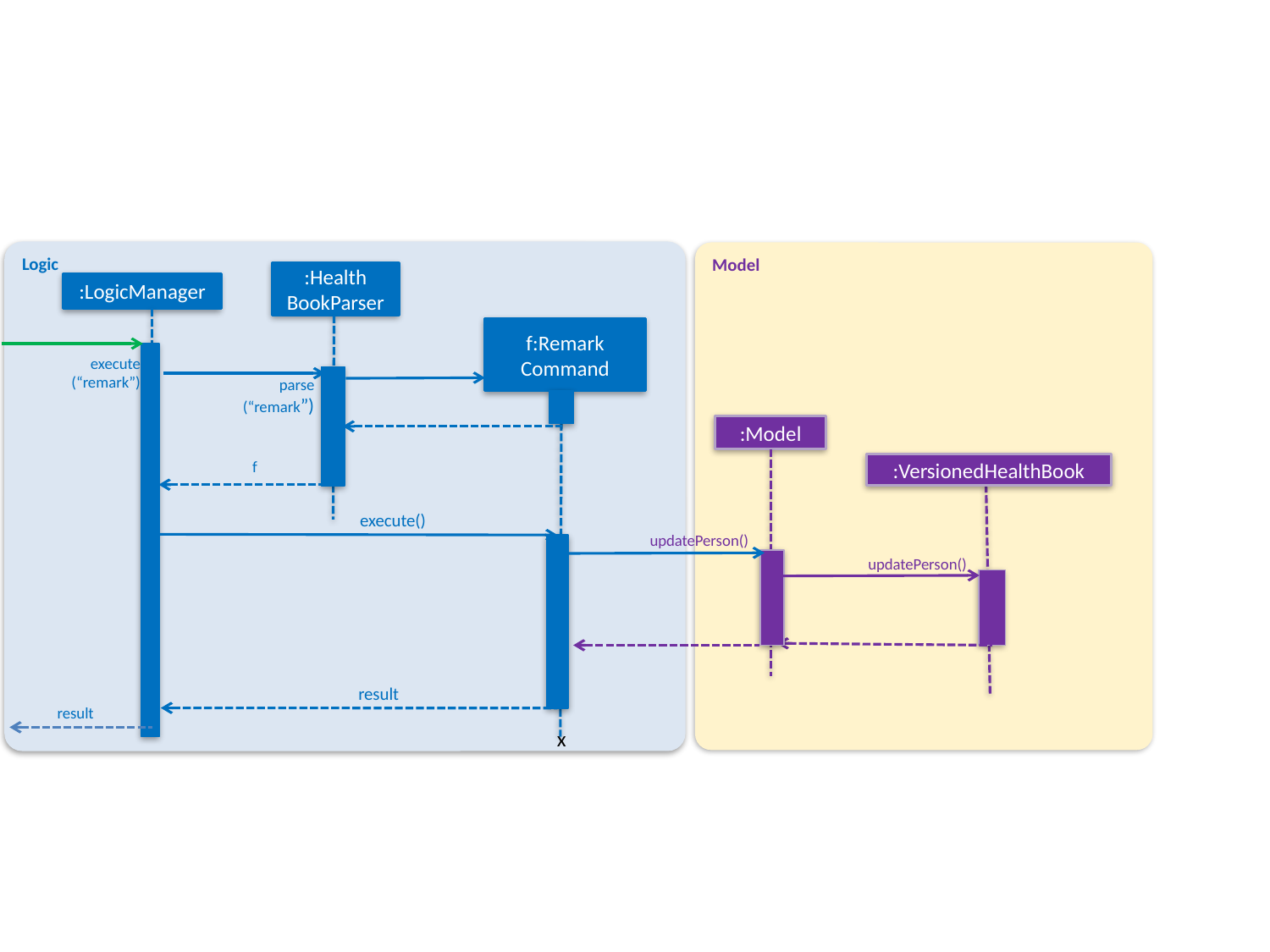

Logic
Model
:Health
BookParser
:LogicManager
f:Remark
Command

execute
(“remark”)

parse
(“remark”)

:Model
:VersionedHealthBook
f
execute()
updatePerson()

updatePerson()

result
result
x